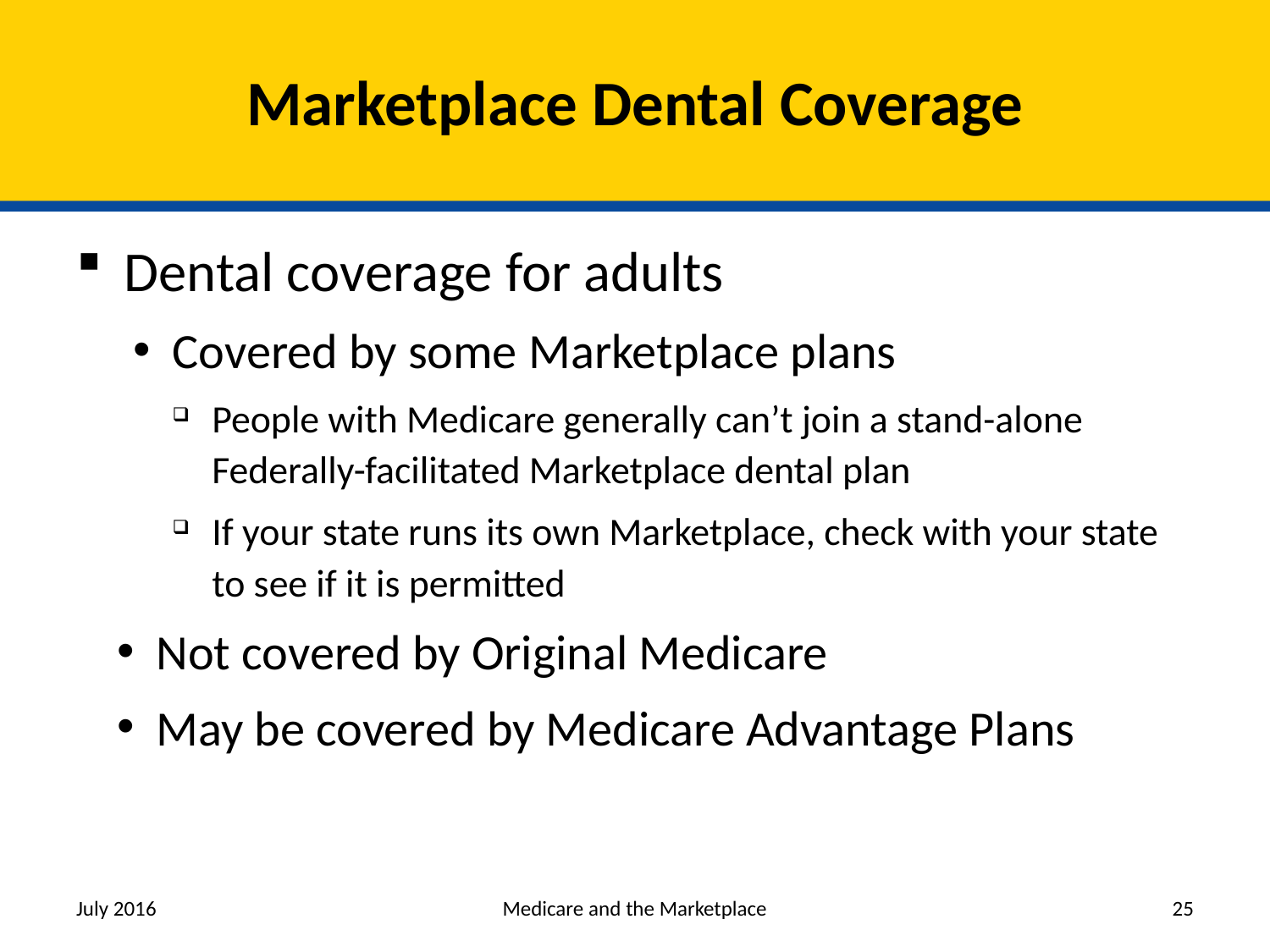

# Marketplace Dental Coverage
Dental coverage for adults
Covered by some Marketplace plans
People with Medicare generally can’t join a stand-alone Federally-facilitated Marketplace dental plan
If your state runs its own Marketplace, check with your state to see if it is permitted
Not covered by Original Medicare
May be covered by Medicare Advantage Plans
July 2016
Medicare and the Marketplace
25